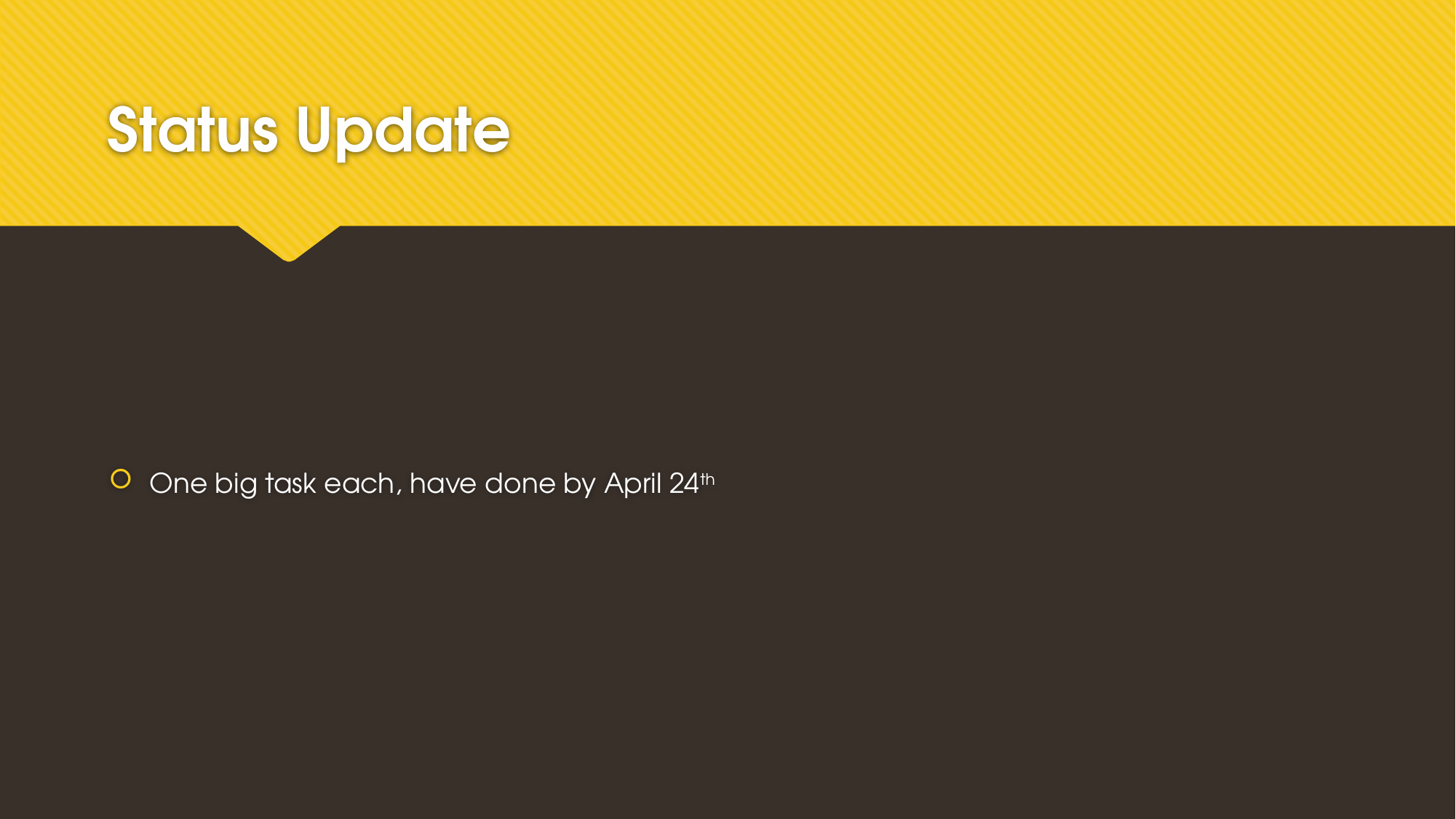

# Status Update
One big task each, have done by April 24th